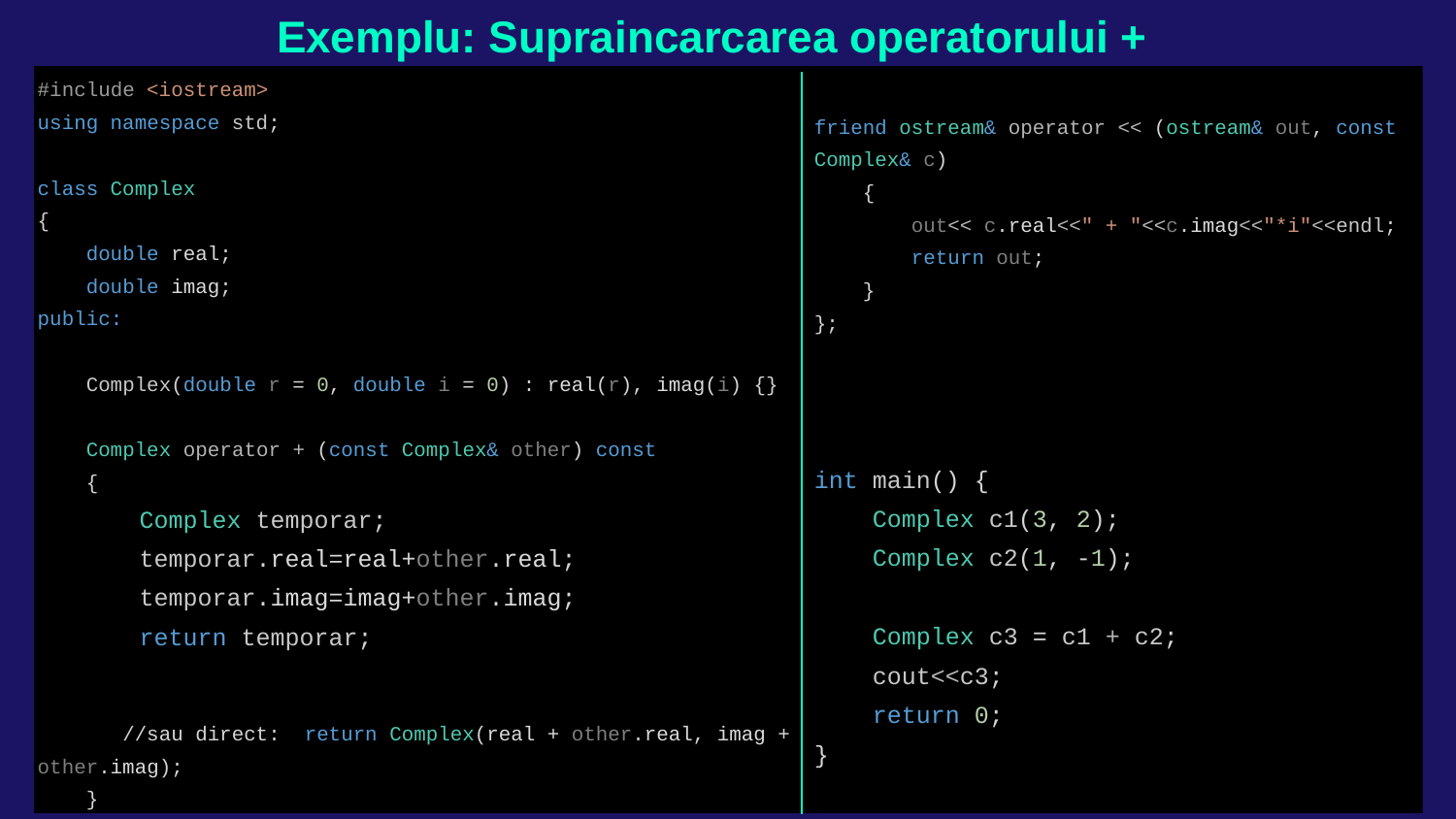

# Exemplu: Supraincarcarea operatorului +

#include <iostream>
using namespace std;

class Complex
{
    double real;
    double imag;
public:

    Complex(double r = 0, double i = 0) : real(r), imag(i) {}

    Complex operator + (const Complex& other) const
    {
       Complex temporar;
       temporar.real=real+other.real;
       temporar.imag=imag+other.imag;
       return temporar;

       //sau direct:  return Complex(real + other.real, imag + other.imag);
    }

friend ostream& operator << (ostream& out, const Complex& c)
    {
        out<< c.real<<" + "<<c.imag<<"*i"<<endl;
        return out;
    }
};

int main() {
    Complex c1(3, 2);
    Complex c2(1, -1);

    Complex c3 = c1 + c2;
    cout<<c3;
    return 0;
}